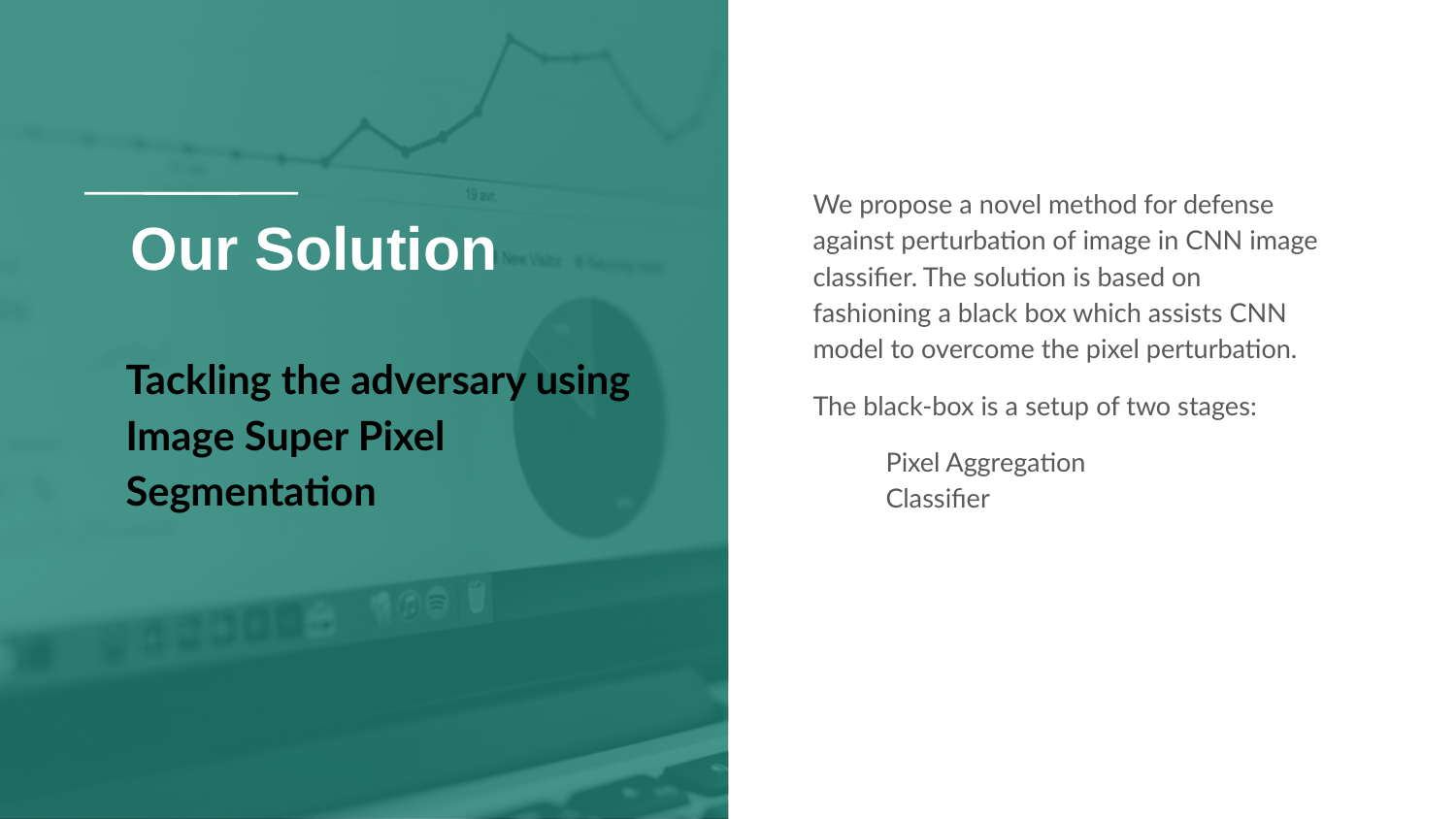

# Our Solution
We propose a novel method for defense against perturbation of image in CNN image classifier. The solution is based on fashioning a black box which assists CNN model to overcome the pixel perturbation.
The black-box is a setup of two stages:
Pixel Aggregation
Classifier
Tackling the adversary using Image Super Pixel Segmentation